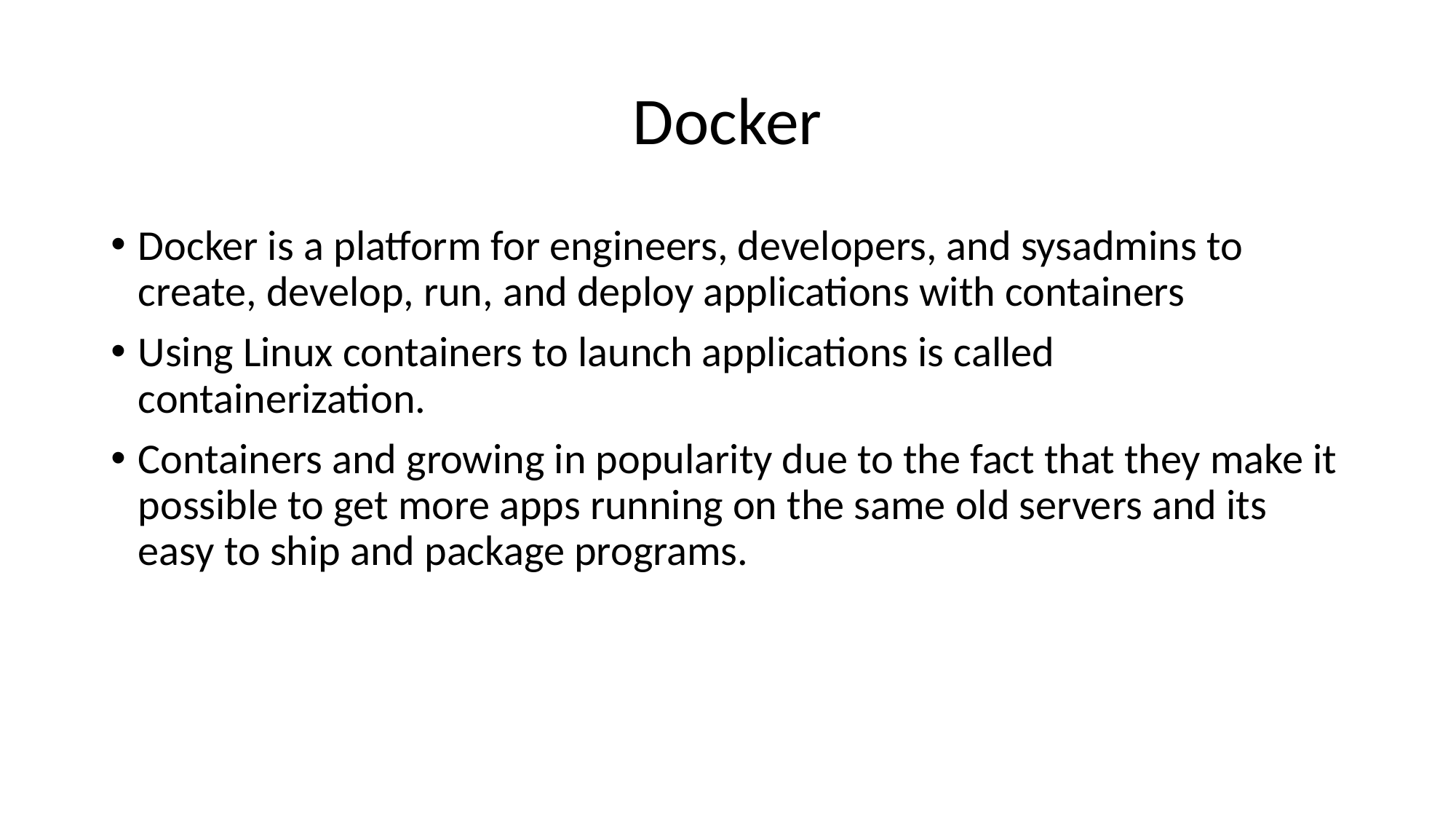

# Docker
Docker is a platform for engineers, developers, and sysadmins to create, develop, run, and deploy applications with containers
Using Linux containers to launch applications is called containerization.
Containers and growing in popularity due to the fact that they make it possible to get more apps running on the same old servers and its easy to ship and package programs.